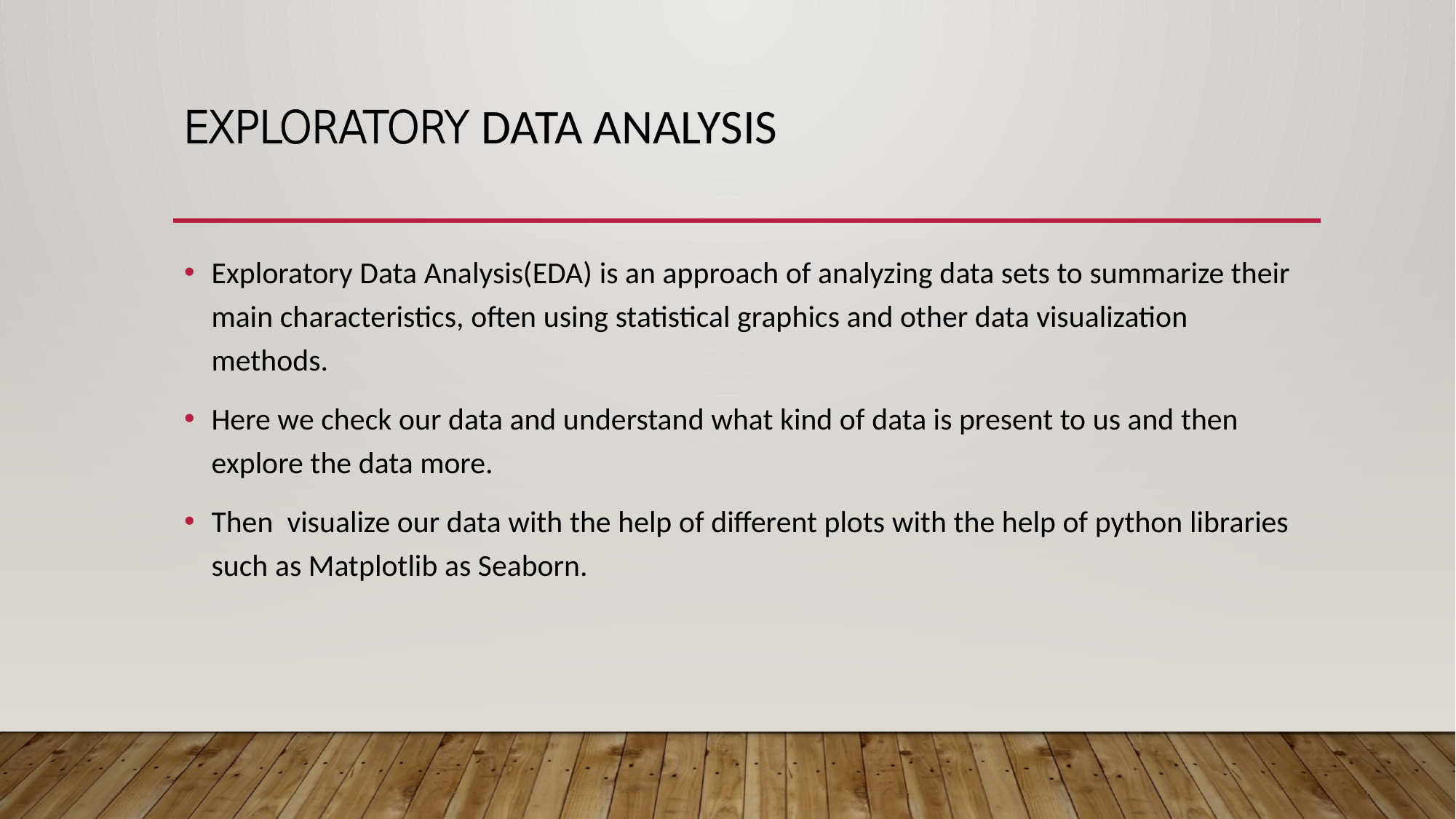

# EXPLORATORY DATA ANALYSIS
Exploratory Data Analysis(EDA) is an approach of analyzing data sets to summarize their main characteristics, often using statistical graphics and other data visualization methods.
Here we check our data and understand what kind of data is present to us and then explore the data more.
Then  visualize our data with the help of different plots with the help of python libraries such as Matplotlib as Seaborn.